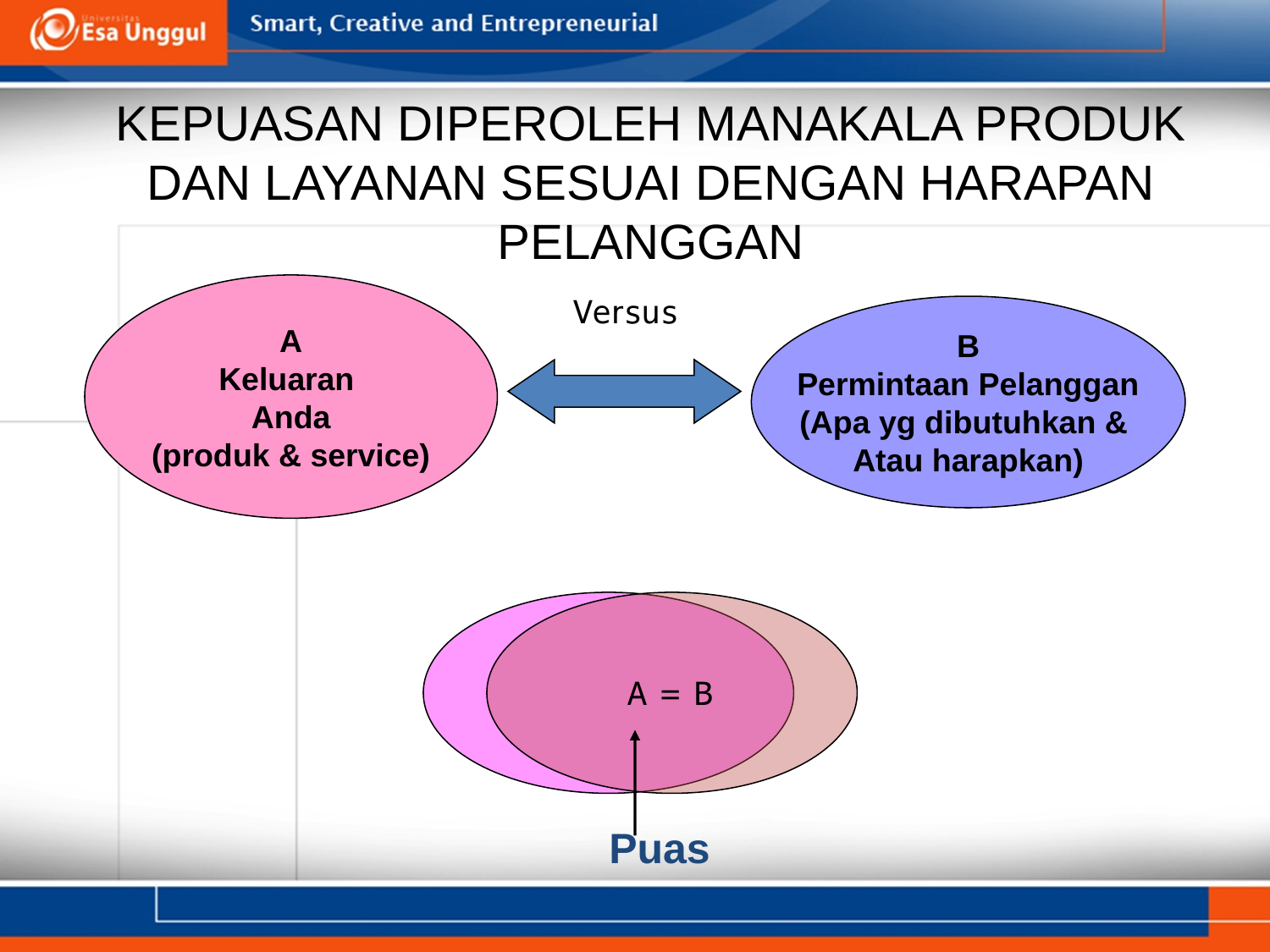

KEPUASAN DIPEROLEH MANAKALA PRODUK
DAN LAYANAN SESUAI DENGAN HARAPAN
PELANGGAN
A
Keluaran
Anda
(produk & service)
Versus
B
Permintaan Pelanggan
(Apa yg dibutuhkan &
Atau harapkan)

A = B

Puas